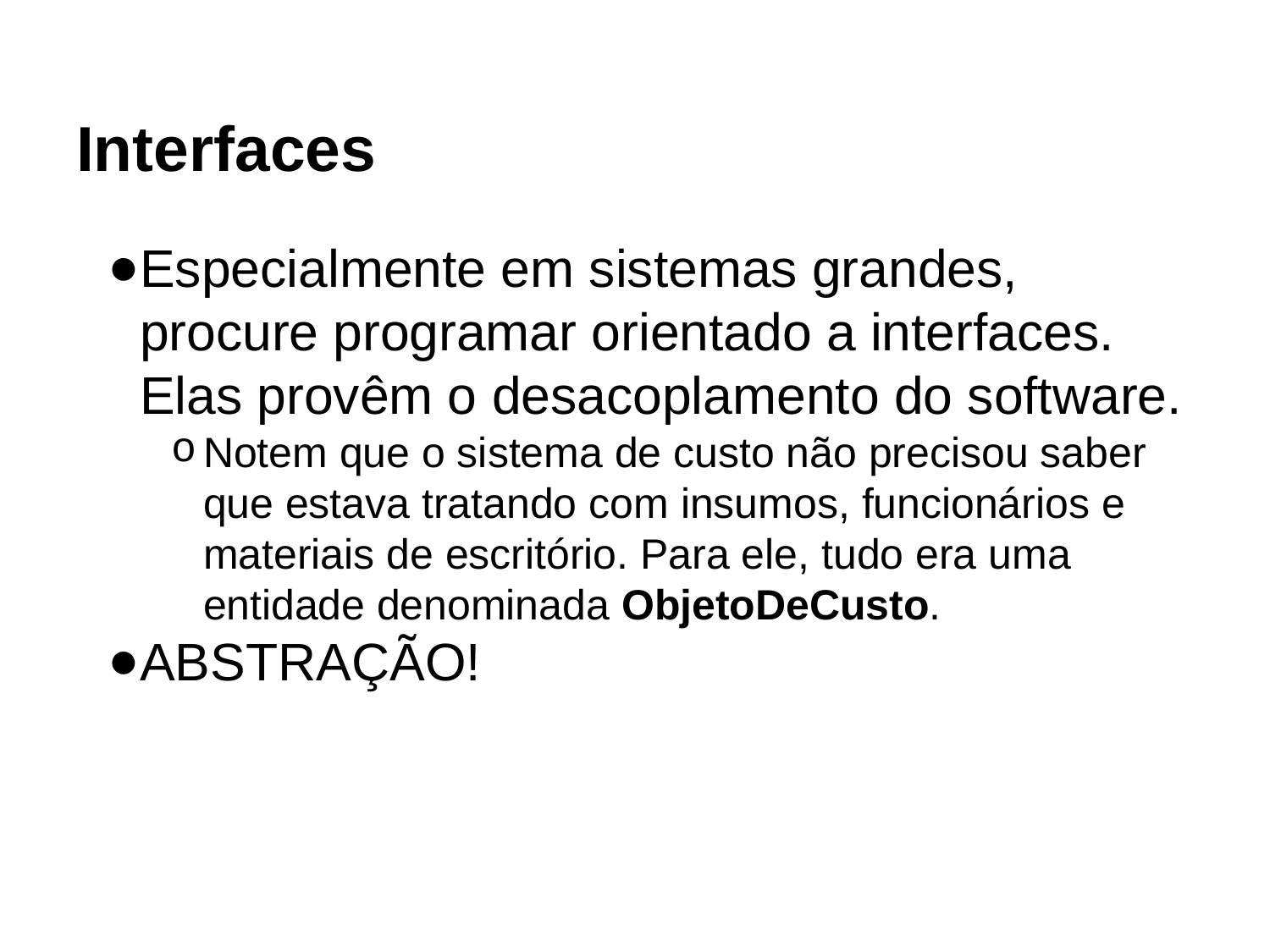

# Interfaces
Especialmente em sistemas grandes, procure programar orientado a interfaces. Elas provêm o desacoplamento do software.
Notem que o sistema de custo não precisou saber que estava tratando com insumos, funcionários e materiais de escritório. Para ele, tudo era uma entidade denominada ObjetoDeCusto.
ABSTRAÇÃO!